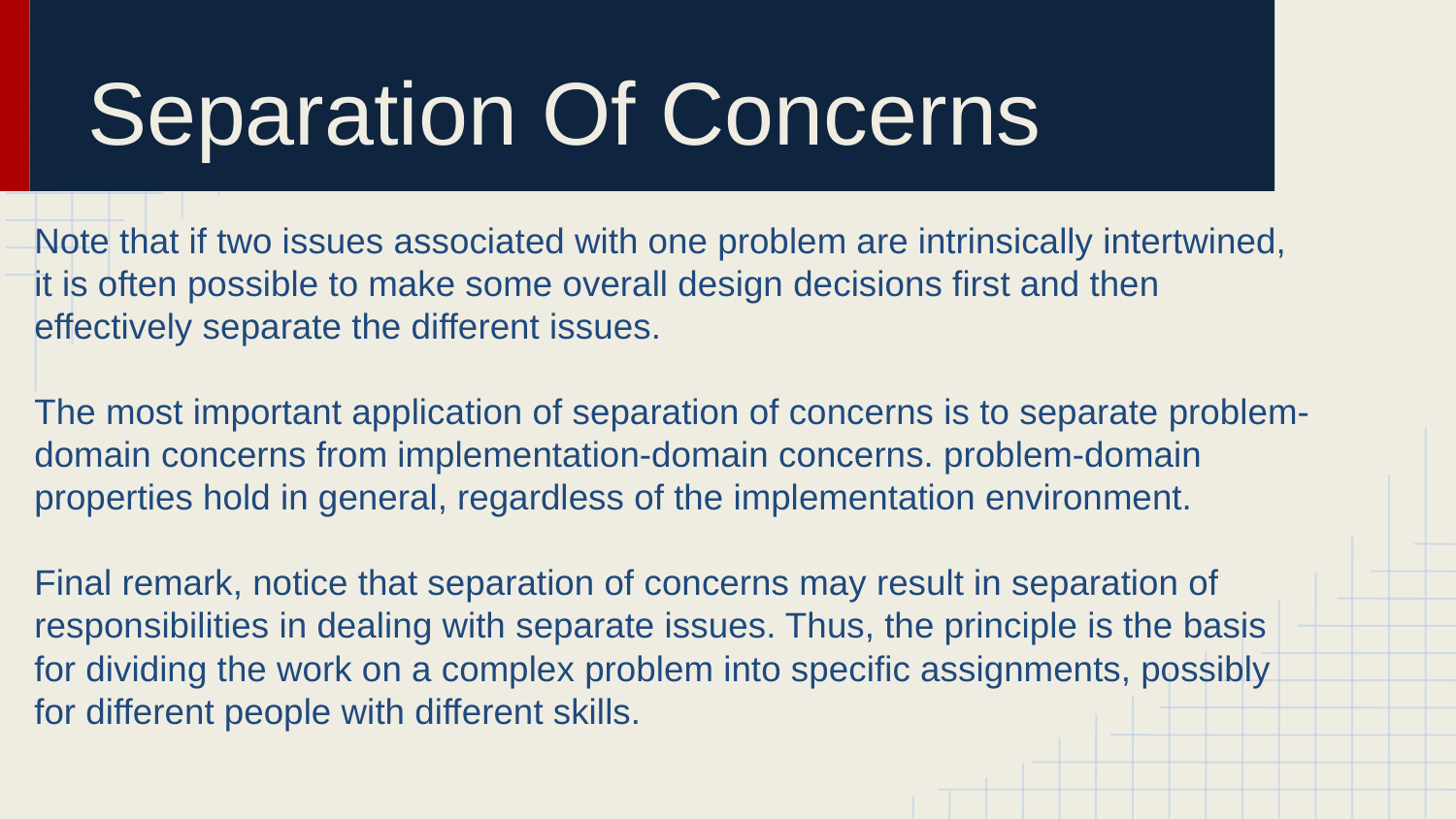

# Separation Of Concerns
Note that if two issues associated with one problem are intrinsically intertwined, it is often possible to make some overall design decisions first and then effectively separate the different issues.

The most important application of separation of concerns is to separate problem-domain concerns from implementation-domain concerns. problem-domain properties hold in general, regardless of the implementation environment.

Final remark, notice that separation of concerns may result in separation of responsibilities in dealing with separate issues. Thus, the principle is the basis for dividing the work on a complex problem into specific assignments, possibly for different people with different skills.